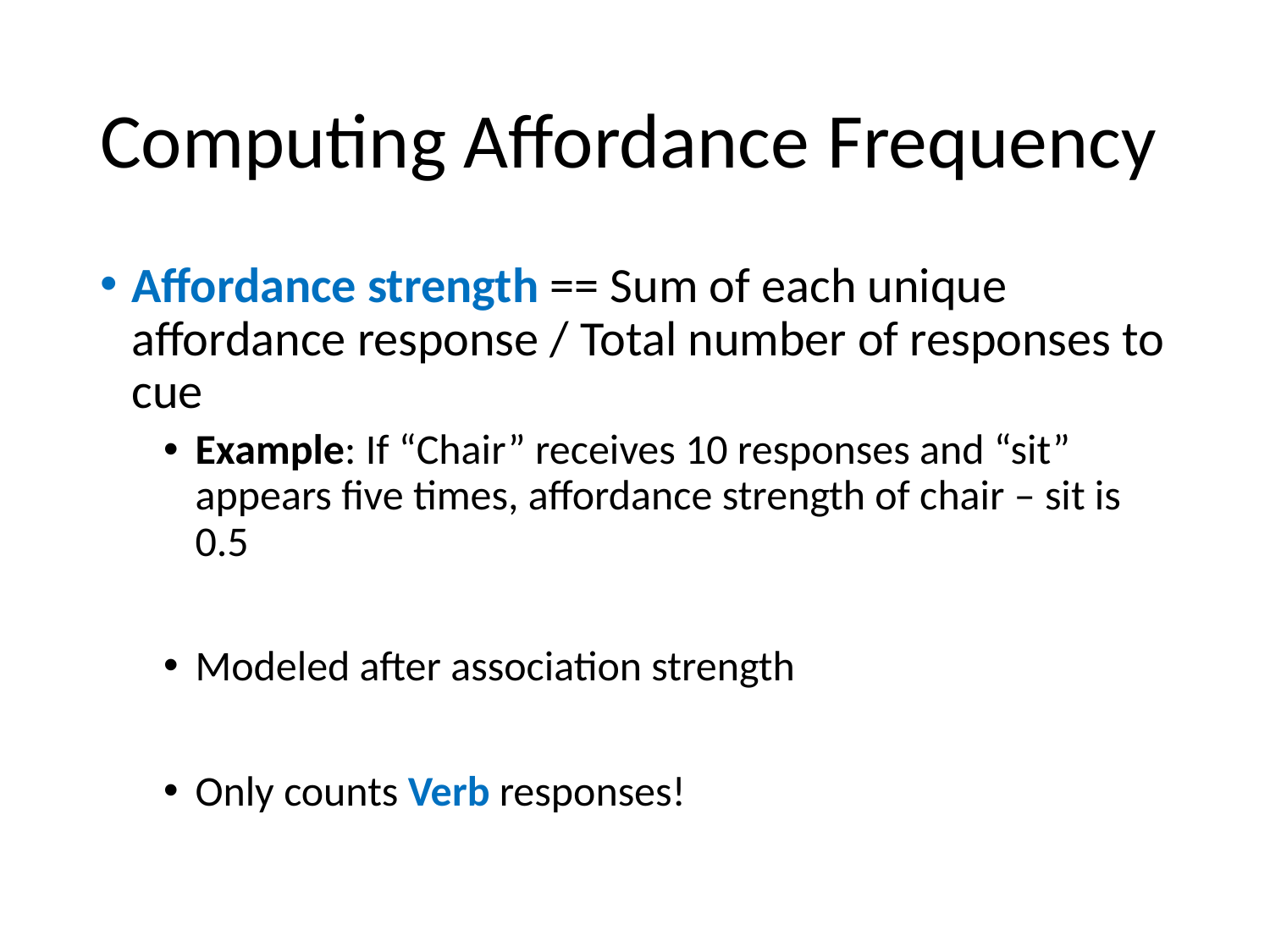

# Computing Affordance Frequency
Affordance strength == Sum of each unique affordance response / Total number of responses to cue
Example: If “Chair” receives 10 responses and “sit” appears five times, affordance strength of chair – sit is 0.5

Modeled after association strength

Only counts Verb responses!